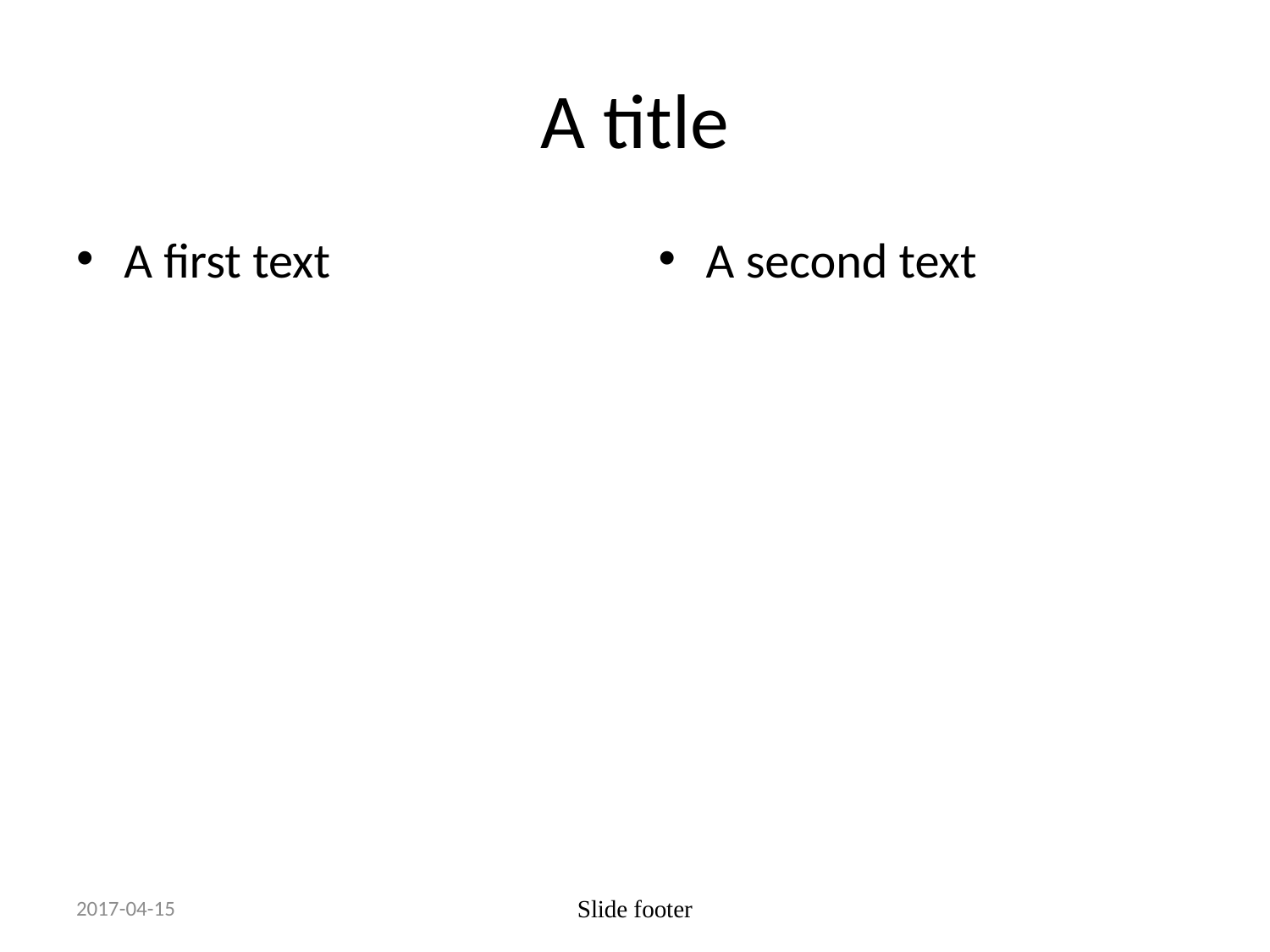

# A title
A first text
A second text
2017-04-15
Slide footer